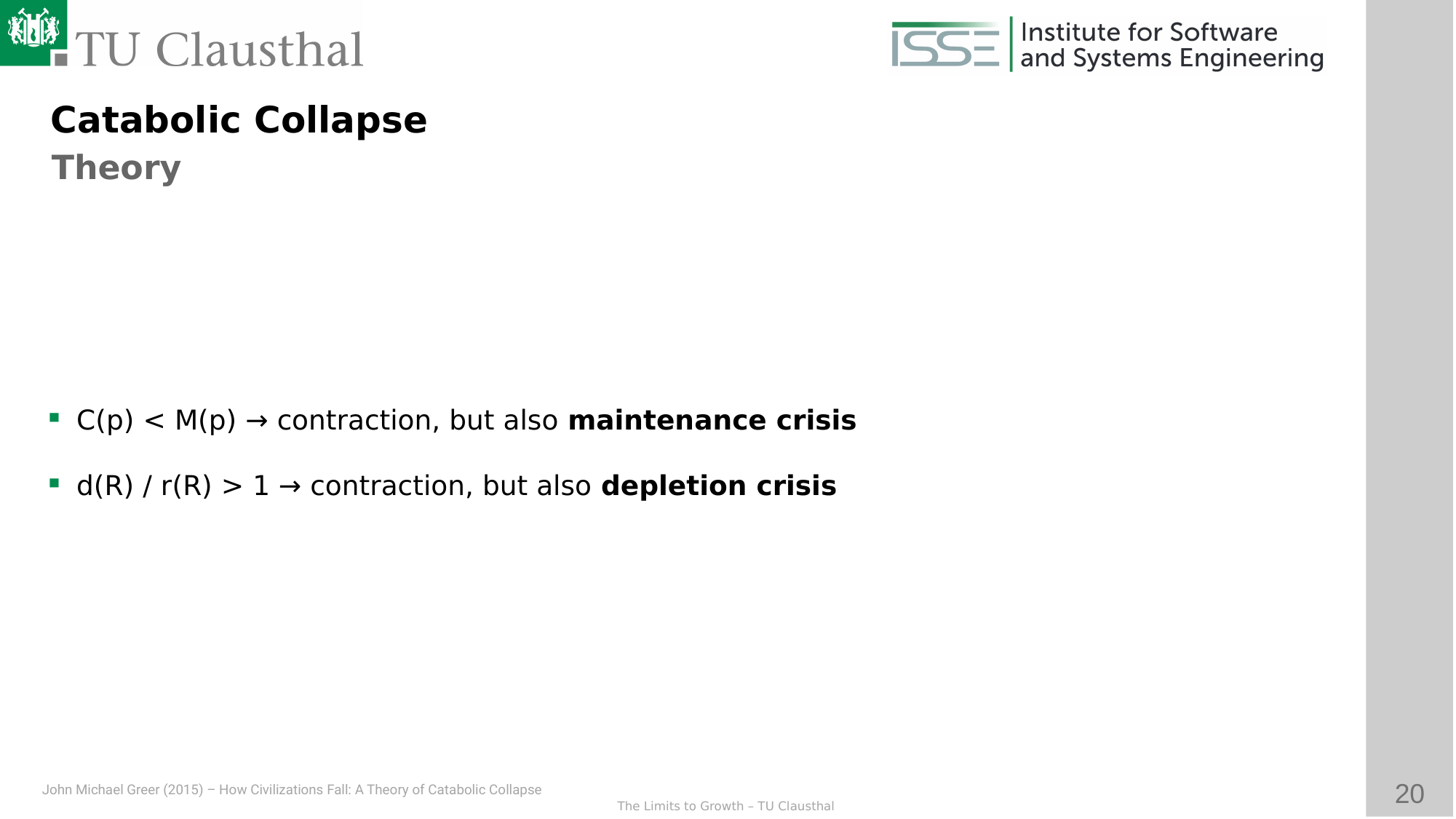

Catabolic Collapse
Theory
C(p) < M(p) → contraction, but also maintenance crisis

d(R) / r(R) > 1 → contraction, but also depletion crisis
John Michael Greer (2015) – How Civilizations Fall: A Theory of Catabolic Collapse